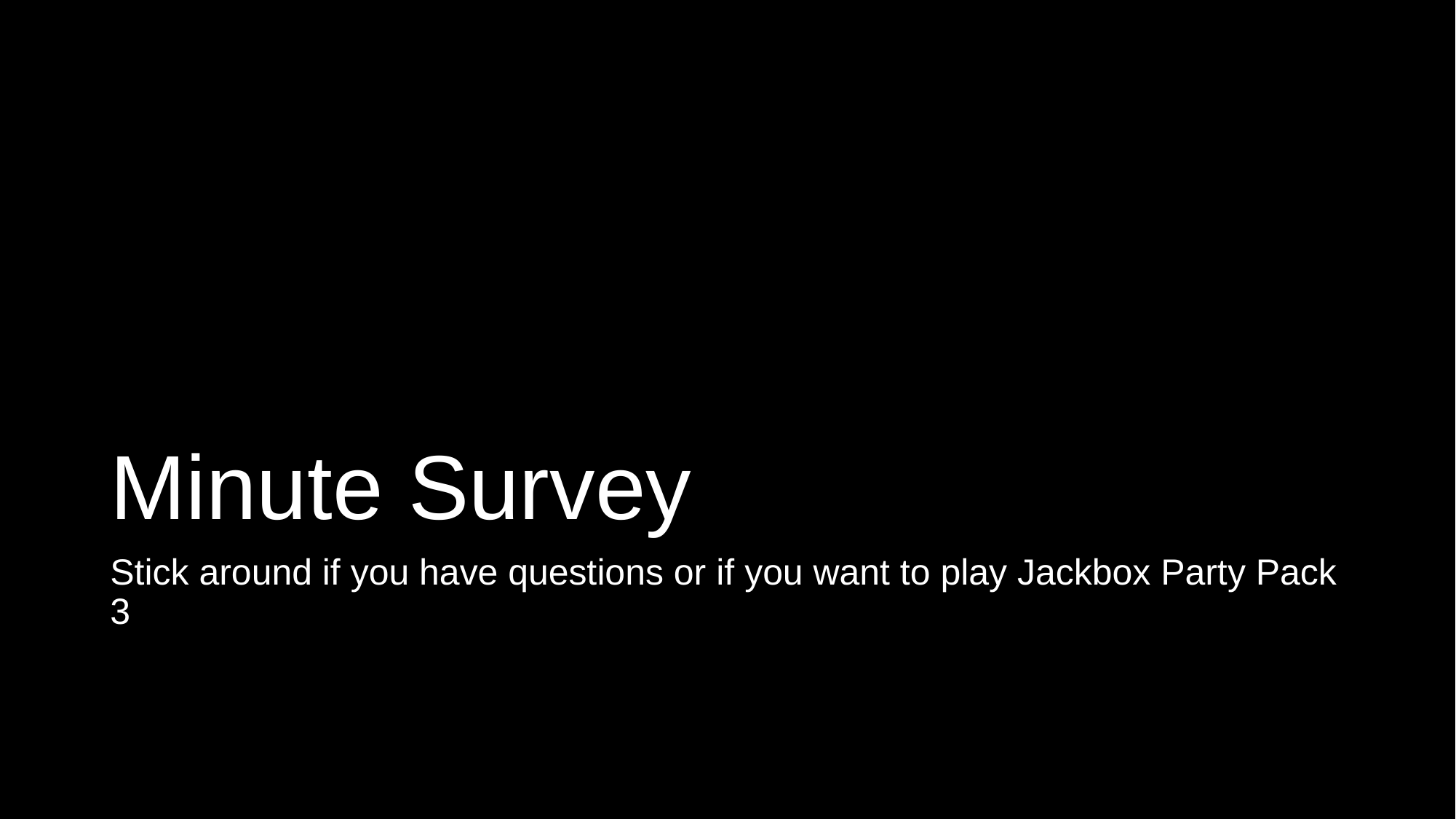

# Minute Survey
Stick around if you have questions or if you want to play Jackbox Party Pack 3